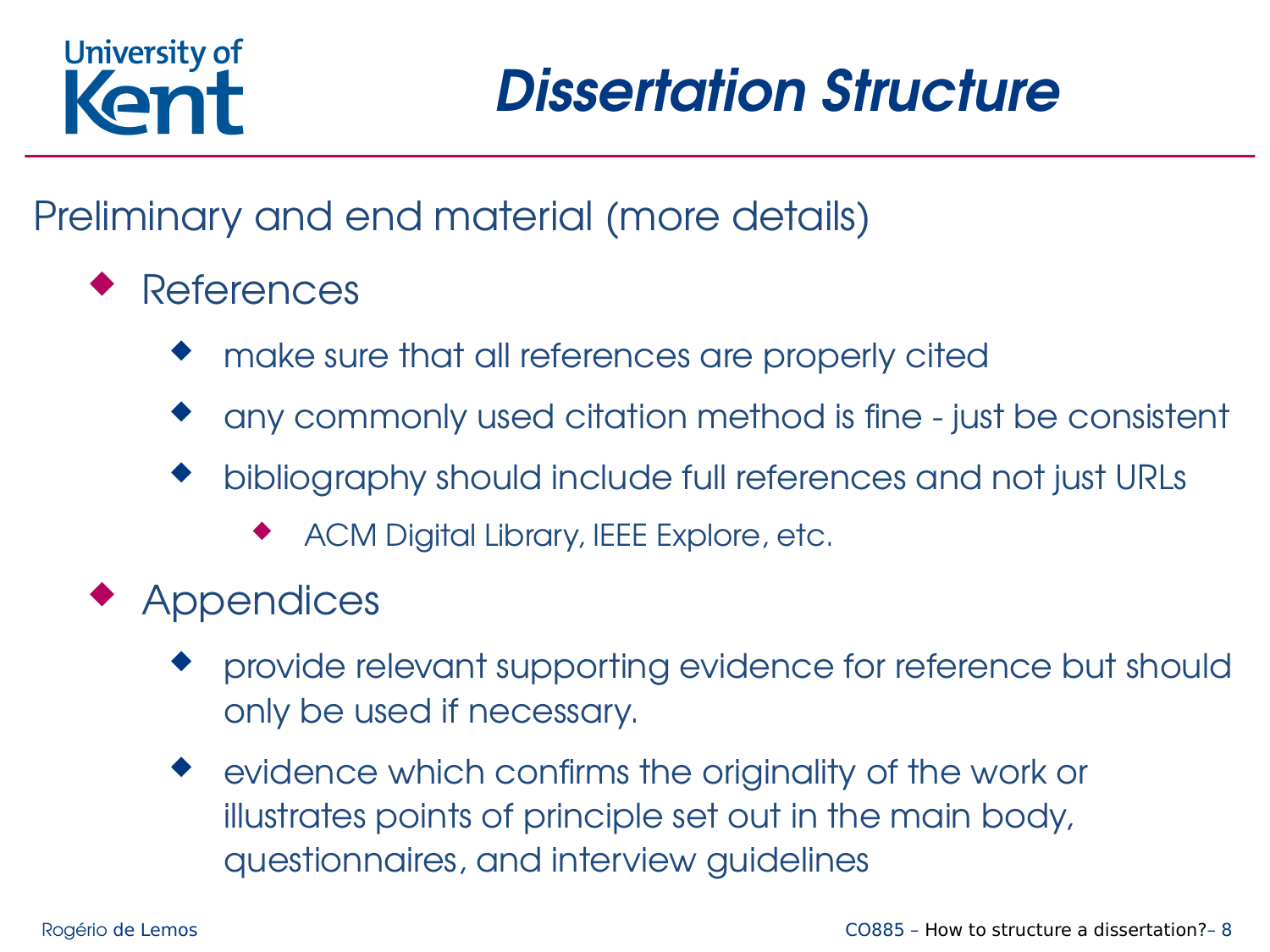

# Dissertation Structure
Preliminary and end material (more details)
References
make sure that all references are properly cited
any commonly used citation method is fine - just be consistent
bibliography should include full references and not just URLs
ACM Digital Library, IEEE Explore, etc.
Appendices
provide relevant supporting evidence for reference but should only be used if necessary.
evidence which confirms the originality of the work or illustrates points of principle set out in the main body, questionnaires, and interview guidelines